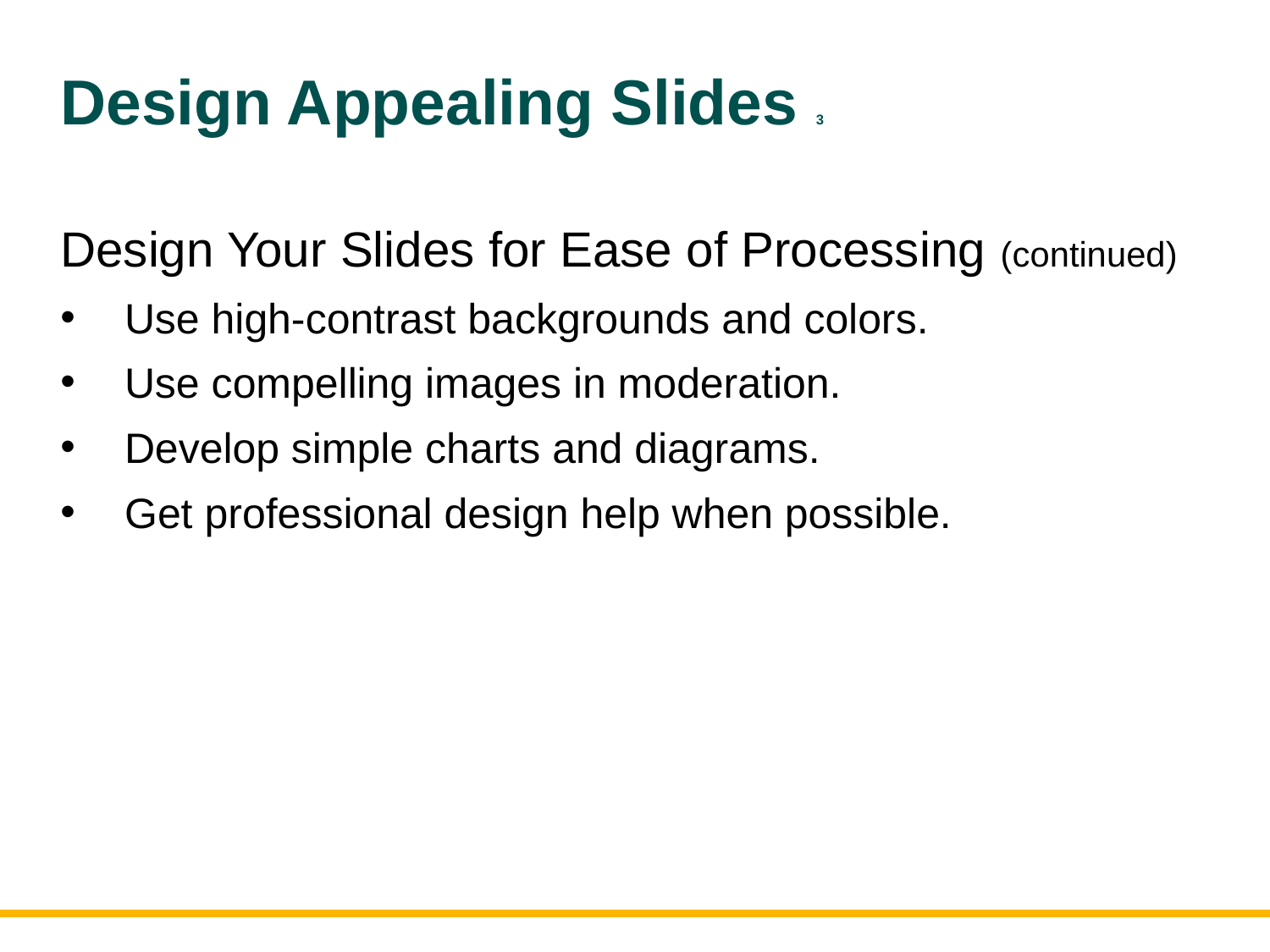

# Design Appealing Slides 3
Design Your Slides for Ease of Processing (continued)
Use high-contrast backgrounds and colors.
Use compelling images in moderation.
Develop simple charts and diagrams.
Get professional design help when possible.